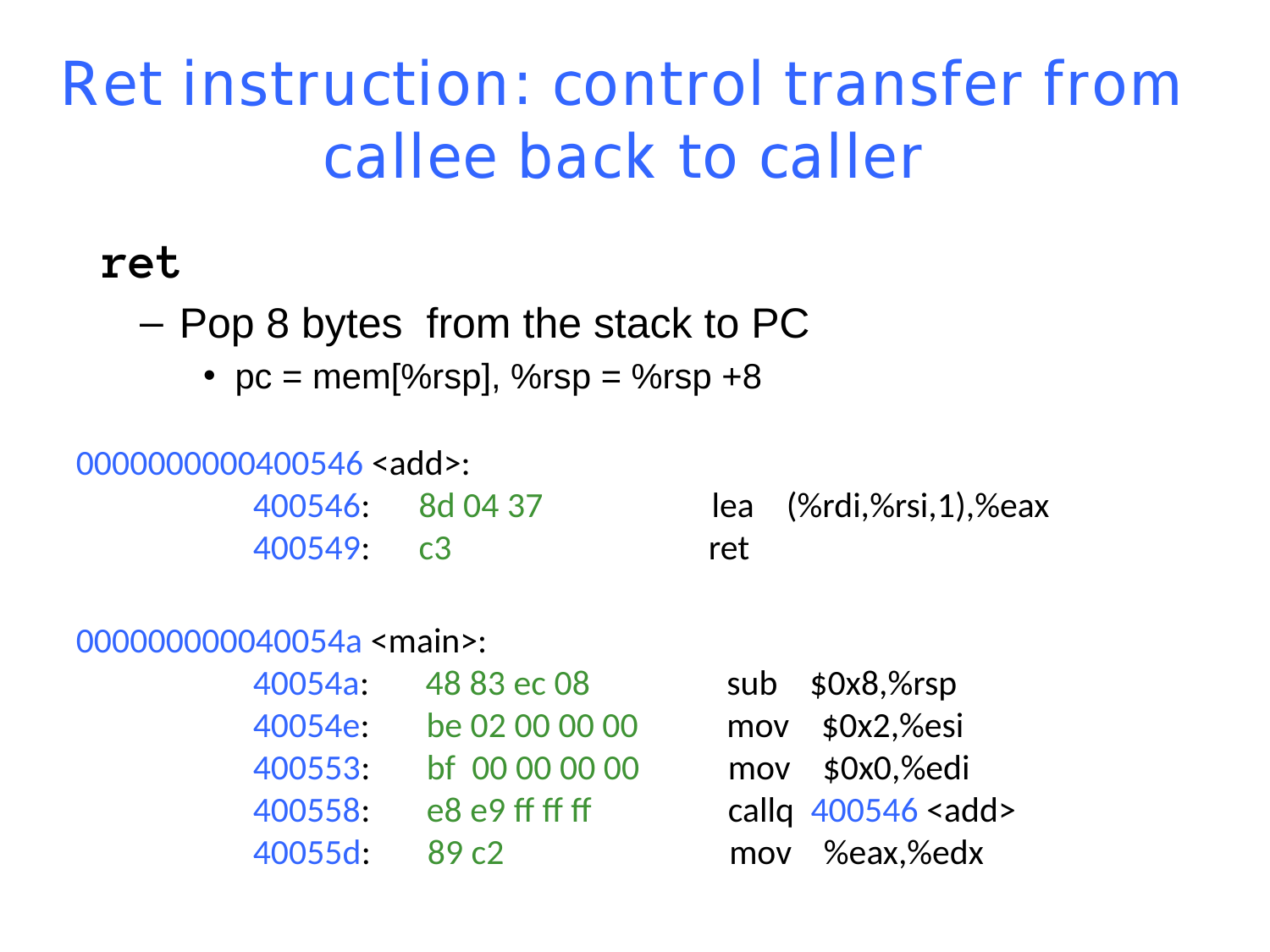

# Ret instruction: control transfer from callee back to caller
 ret
Pop 8 bytes  from the stack to PC
pc = mem[%rsp], %rsp = %rsp +8
0000000000400546 <add>:
                      400546:      8d 04 37                     lea    (%rdi,%rsi,1),%eax
                      400549:      c3                                ret
000000000040054a <main>:
                      40054a:       48 83 ec 08                 sub    $0x8,%rsp
                      40054e:       be 02 00 00 00           mov    $0x2,%esi
                      400553:       bf  00 00 00 00           mov    $0x0,%edi
                      400558:       e8 e9 ff ff ff                 callq  400546 <add>
                      40055d:       89 c2                            mov    %eax,%edx